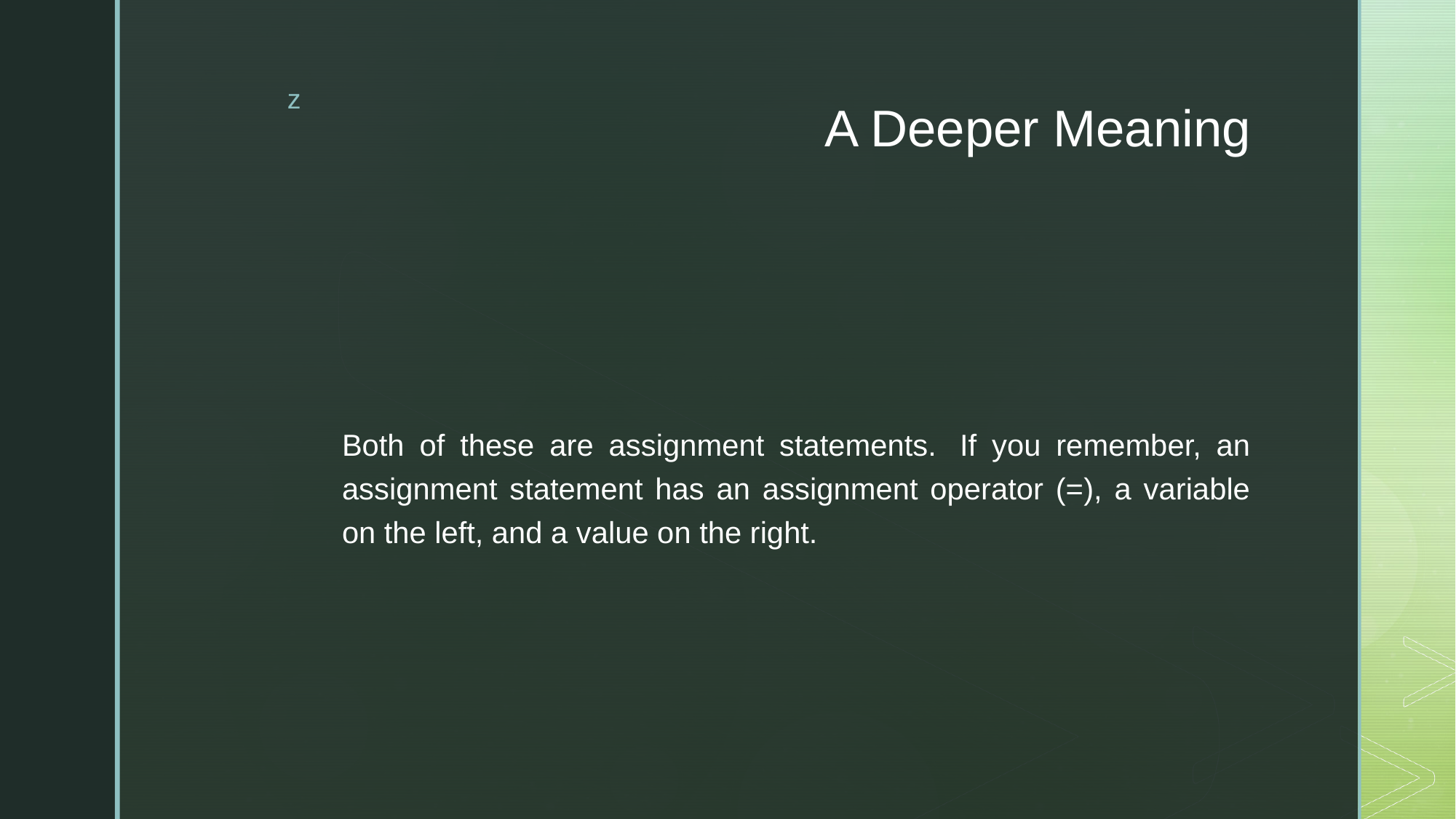

# A Deeper Meaning
Both of these are assignment statements.  If you remember, an assignment statement has an assignment operator (=), a variable on the left, and a value on the right.